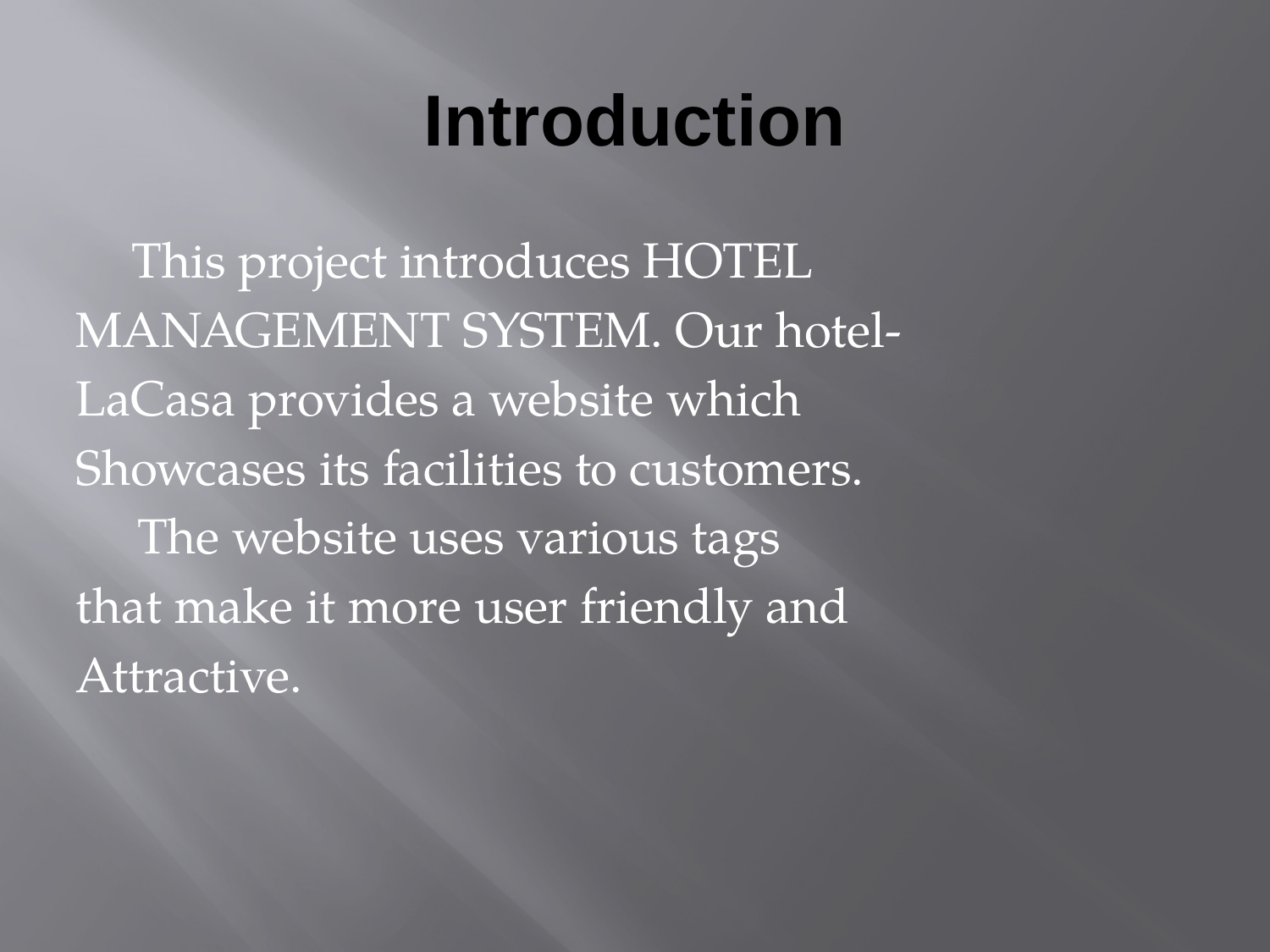

# Introduction
   This project introduces HOTEL
MANAGEMENT SYSTEM. Our hotel-
LaCasa provides a website which
Showcases its facilities to customers.
     The website uses various tags
that make it more user friendly and
Attractive.